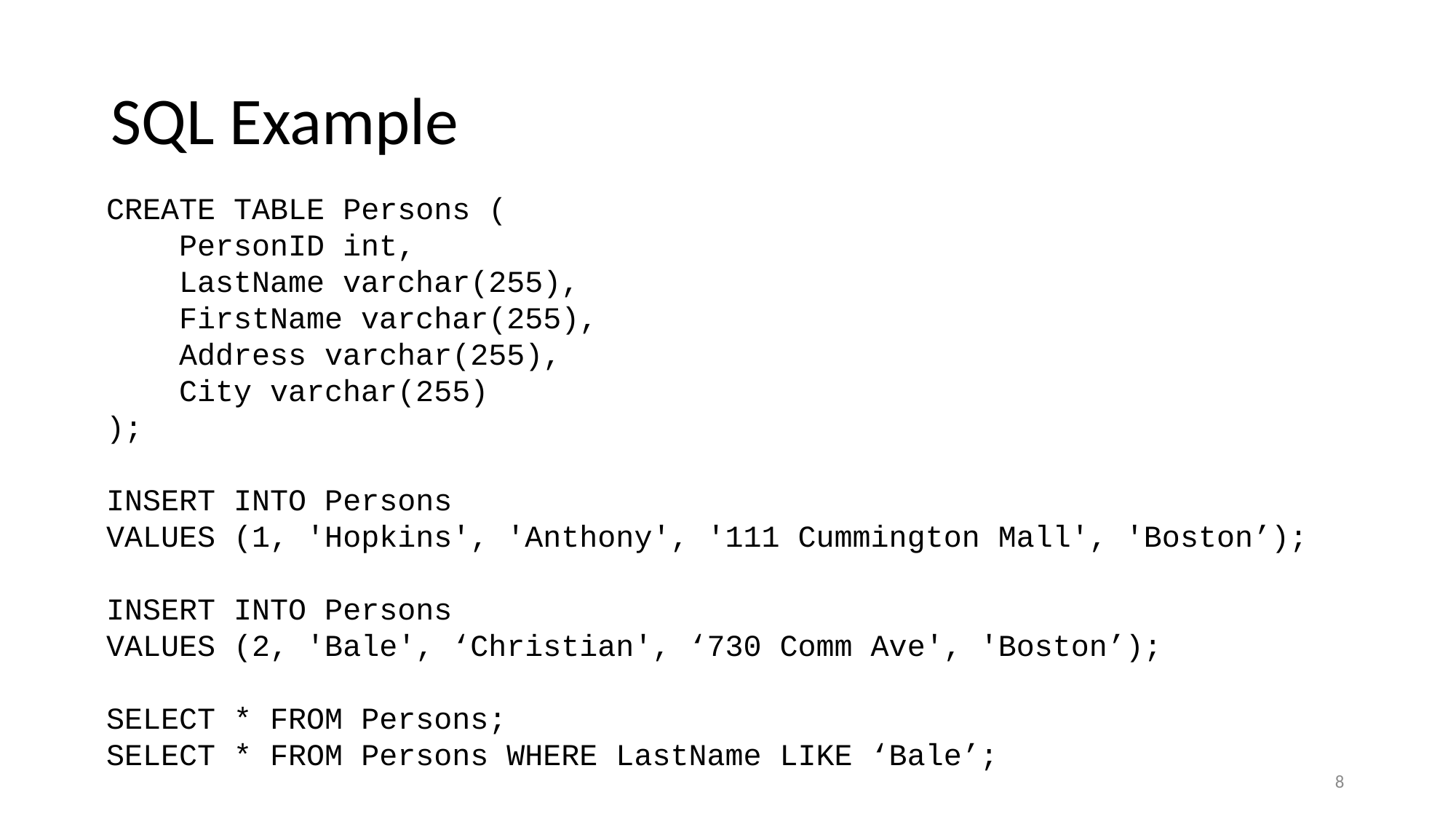

# SQL Example
CREATE TABLE Persons (
    PersonID int,
    LastName varchar(255),
    FirstName varchar(255),
    Address varchar(255),
    City varchar(255)
);

INSERT INTO Persons
VALUES (1, 'Hopkins', 'Anthony', '111 Cummington Mall', 'Boston’);

INSERT INTO Persons
VALUES (2, 'Bale', ‘Christian', ‘730 Comm Ave', 'Boston’);

SELECT * FROM Persons;
SELECT * FROM Persons WHERE LastName LIKE ‘Bale’;
8